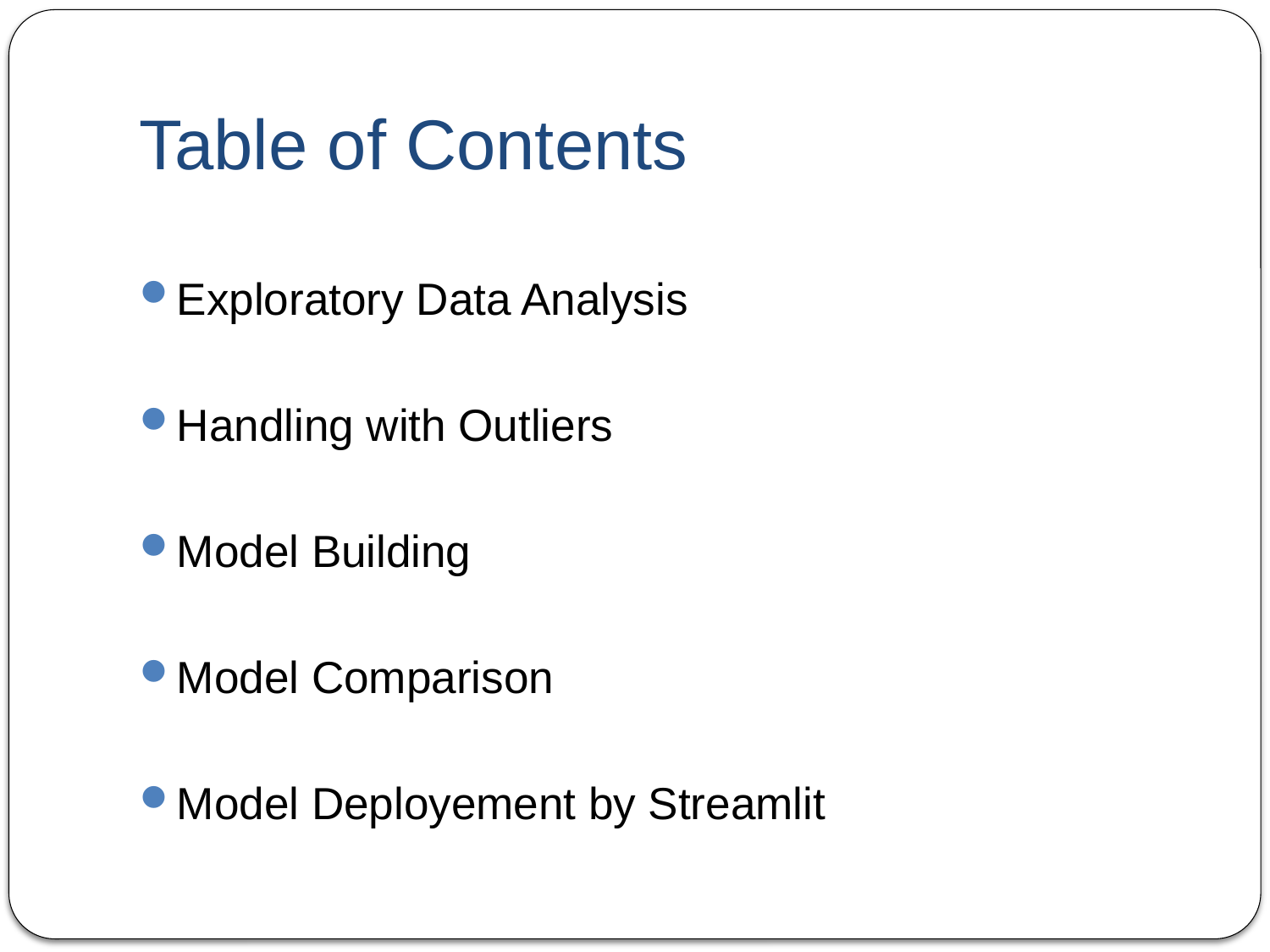

# Table of Contents

Exploratory Data Analysis

Handling with Outliers

Model Building

Model Comparison

Model Deployement by Streamlit